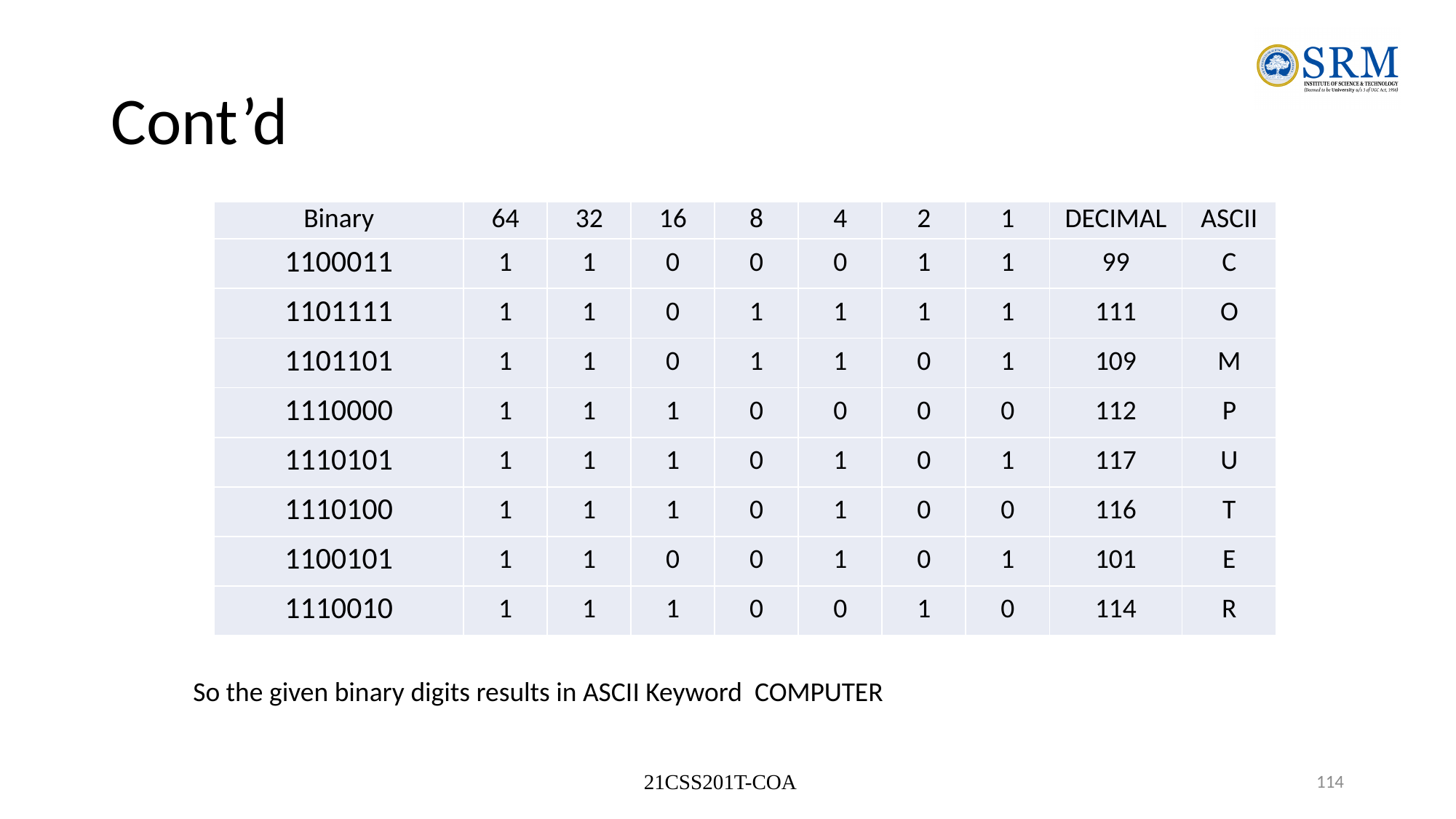

# Cont’d
| Binary | 64 | 32 | 16 | 8 | 4 | 2 | 1 | DECIMAL | ASCII |
| --- | --- | --- | --- | --- | --- | --- | --- | --- | --- |
| 1100011 | 1 | 1 | 0 | 0 | 0 | 1 | 1 | 99 | C |
| 1101111 | 1 | 1 | 0 | 1 | 1 | 1 | 1 | 111 | O |
| 1101101 | 1 | 1 | 0 | 1 | 1 | 0 | 1 | 109 | M |
| 1110000 | 1 | 1 | 1 | 0 | 0 | 0 | 0 | 112 | P |
| 1110101 | 1 | 1 | 1 | 0 | 1 | 0 | 1 | 117 | U |
| 1110100 | 1 | 1 | 1 | 0 | 1 | 0 | 0 | 116 | T |
| 1100101 | 1 | 1 | 0 | 0 | 1 | 0 | 1 | 101 | E |
| 1110010 | 1 | 1 | 1 | 0 | 0 | 1 | 0 | 114 | R |
So the given binary digits results in ASCII Keyword  COMPUTER
21CSS201T-COA
114